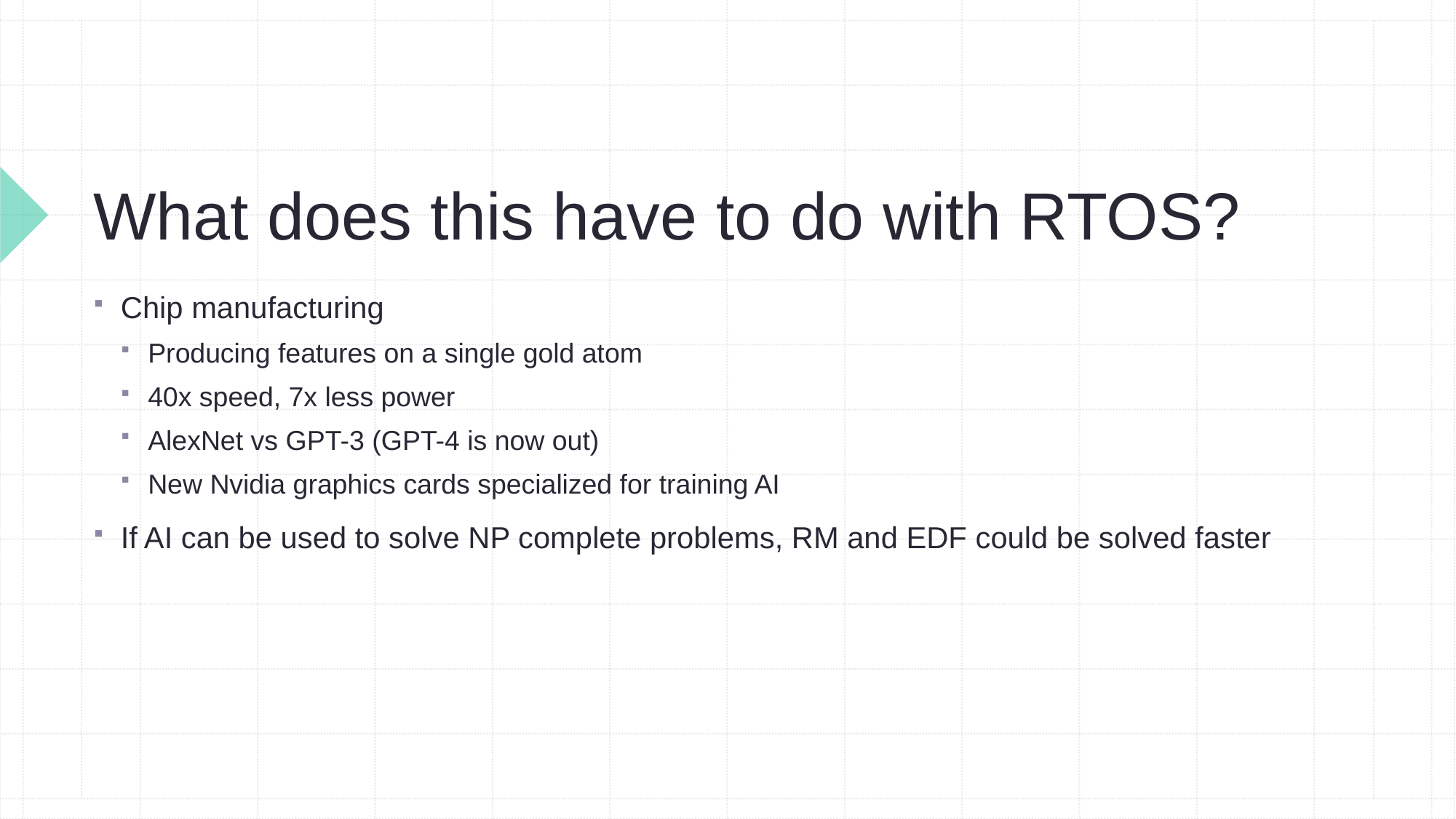

# What does this have to do with RTOS?
Chip manufacturing
Producing features on a single gold atom
40x speed, 7x less power
AlexNet vs GPT-3 (GPT-4 is now out)
New Nvidia graphics cards specialized for training AI
If AI can be used to solve NP complete problems, RM and EDF could be solved faster